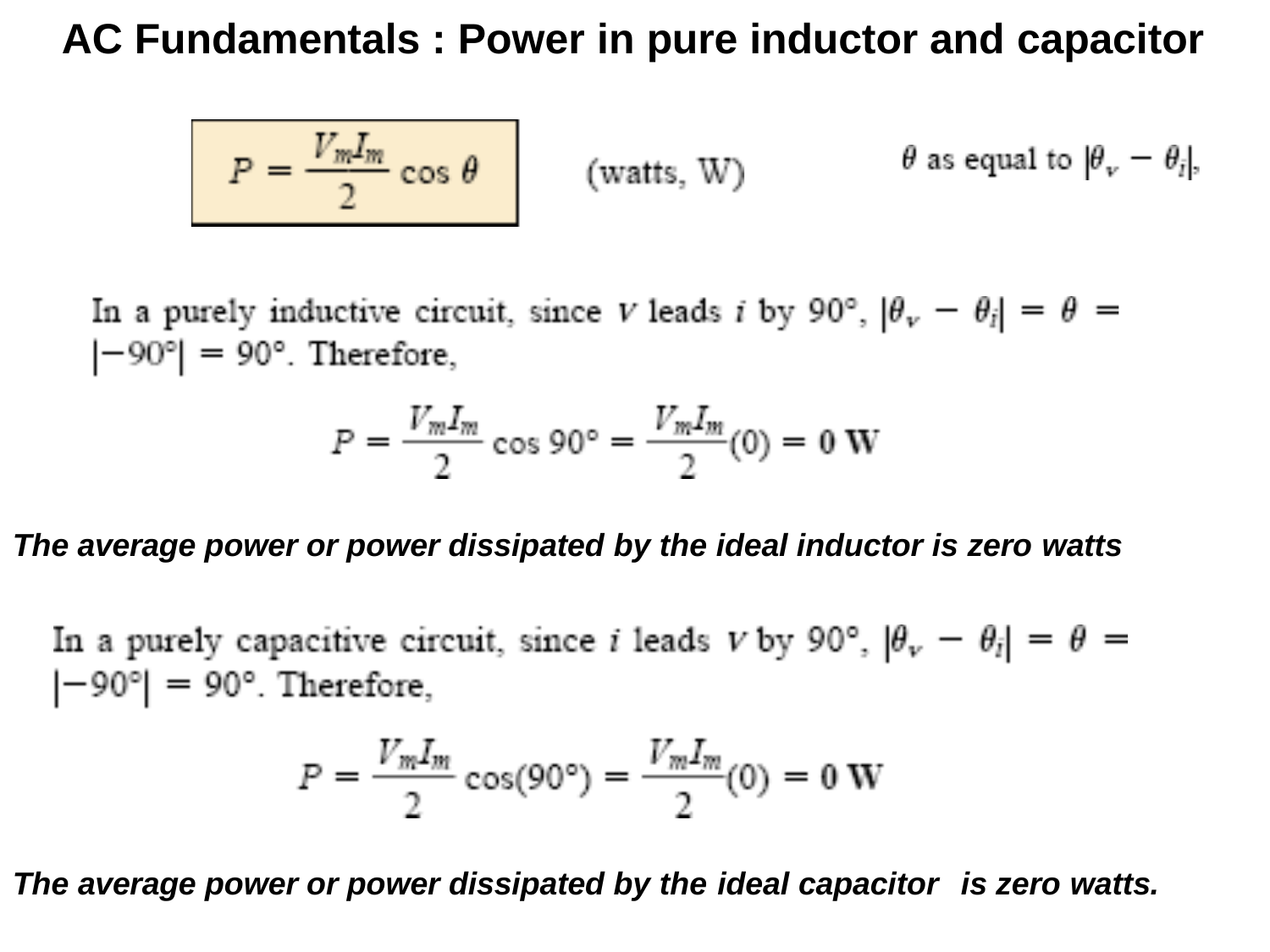

# AC Fundamentals : Power in pure inductor and capacitor

The average power or power dissipated by the ideal inductor is zero watts

The average power or power dissipated by the ideal capacitor	is zero watts.